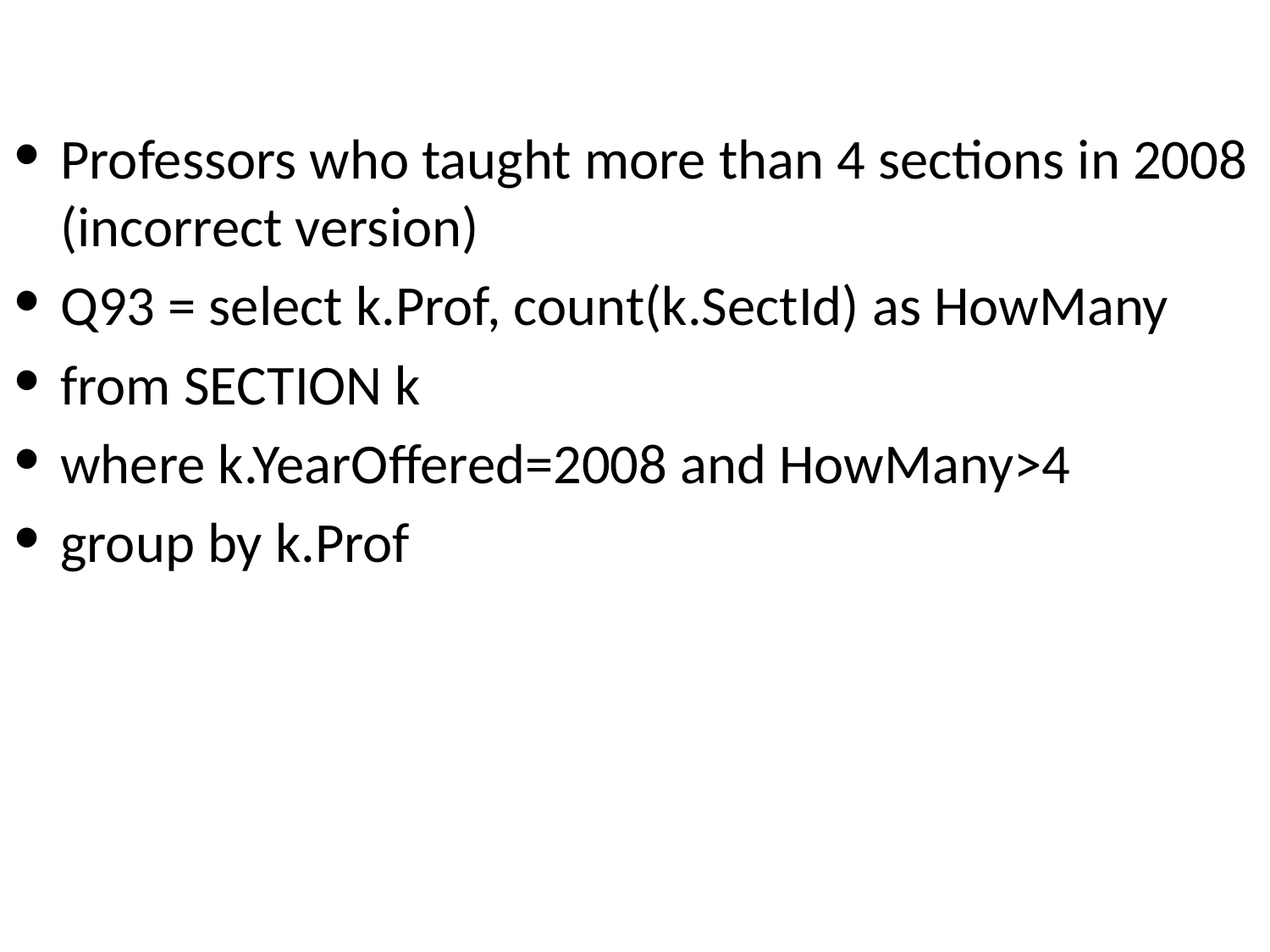

#
Professors who taught more than 4 sections in 2008 (incorrect version)
Q93 = select k.Prof, count(k.SectId) as HowMany
from SECTION k
where k.YearOffered=2008 and HowMany>4
group by k.Prof